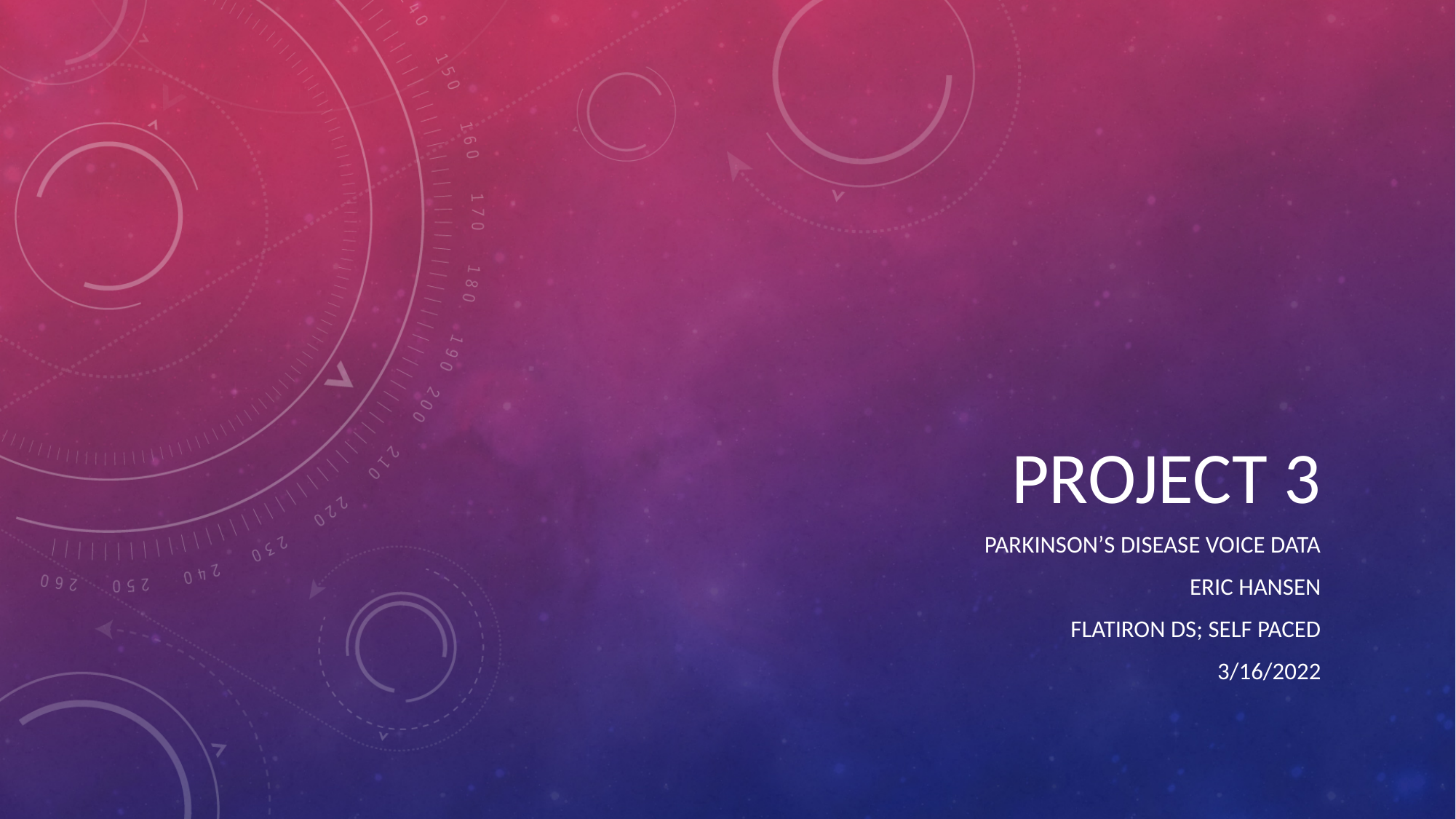

# Project 3
Parkinson’s Disease Voice Data
Eric Hansen
Flatiron dS; self paced
3/16/2022